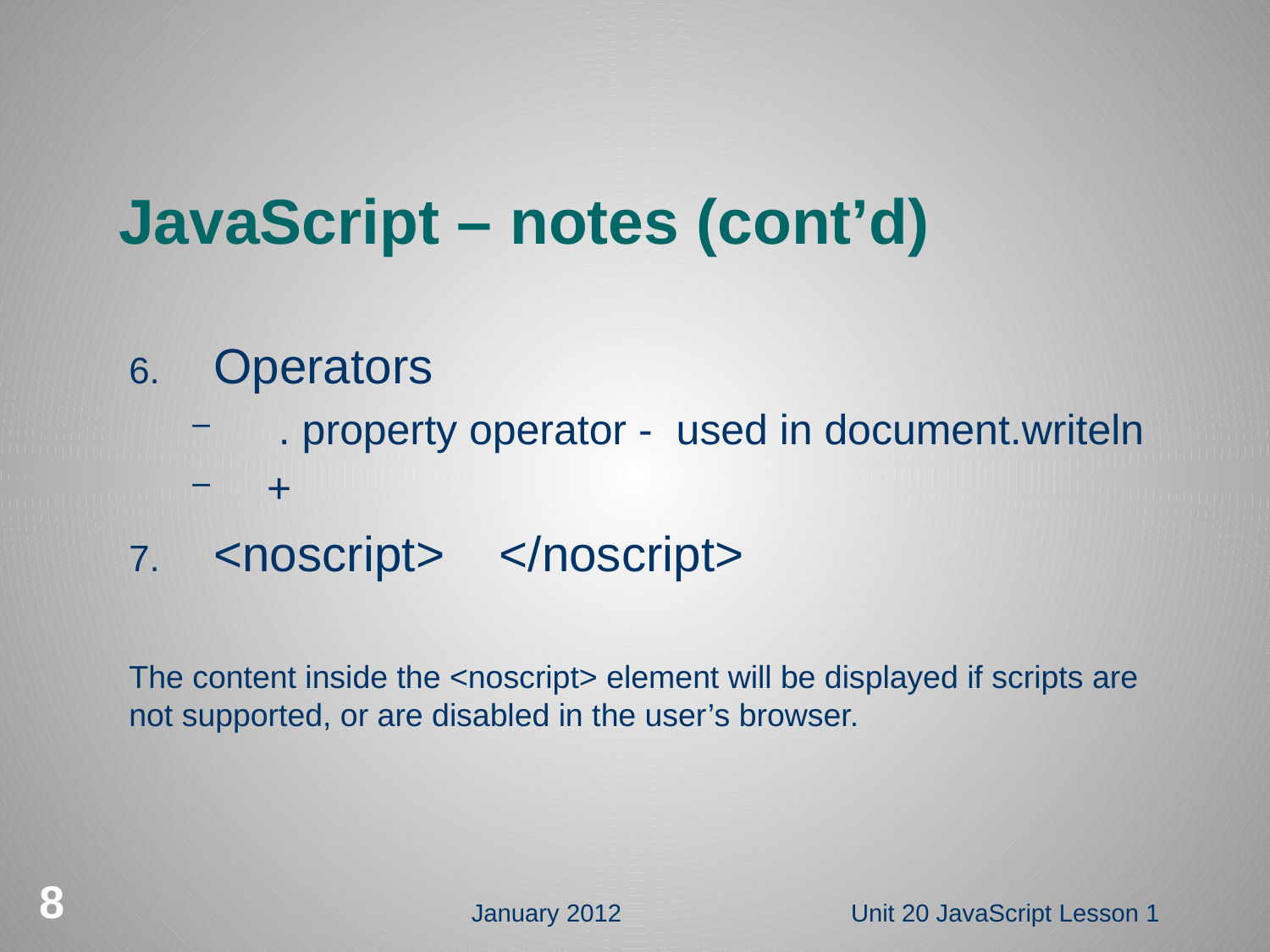

# JavaScript – notes (cont’d)
Operators
 . property operator -  used in document.writeln
+
<noscript>    </noscript>

The content inside the <noscript> element will be displayed if scripts are not supported, or are disabled in the user’s browser.

8
January 2012
Unit 20 JavaScript Lesson 1